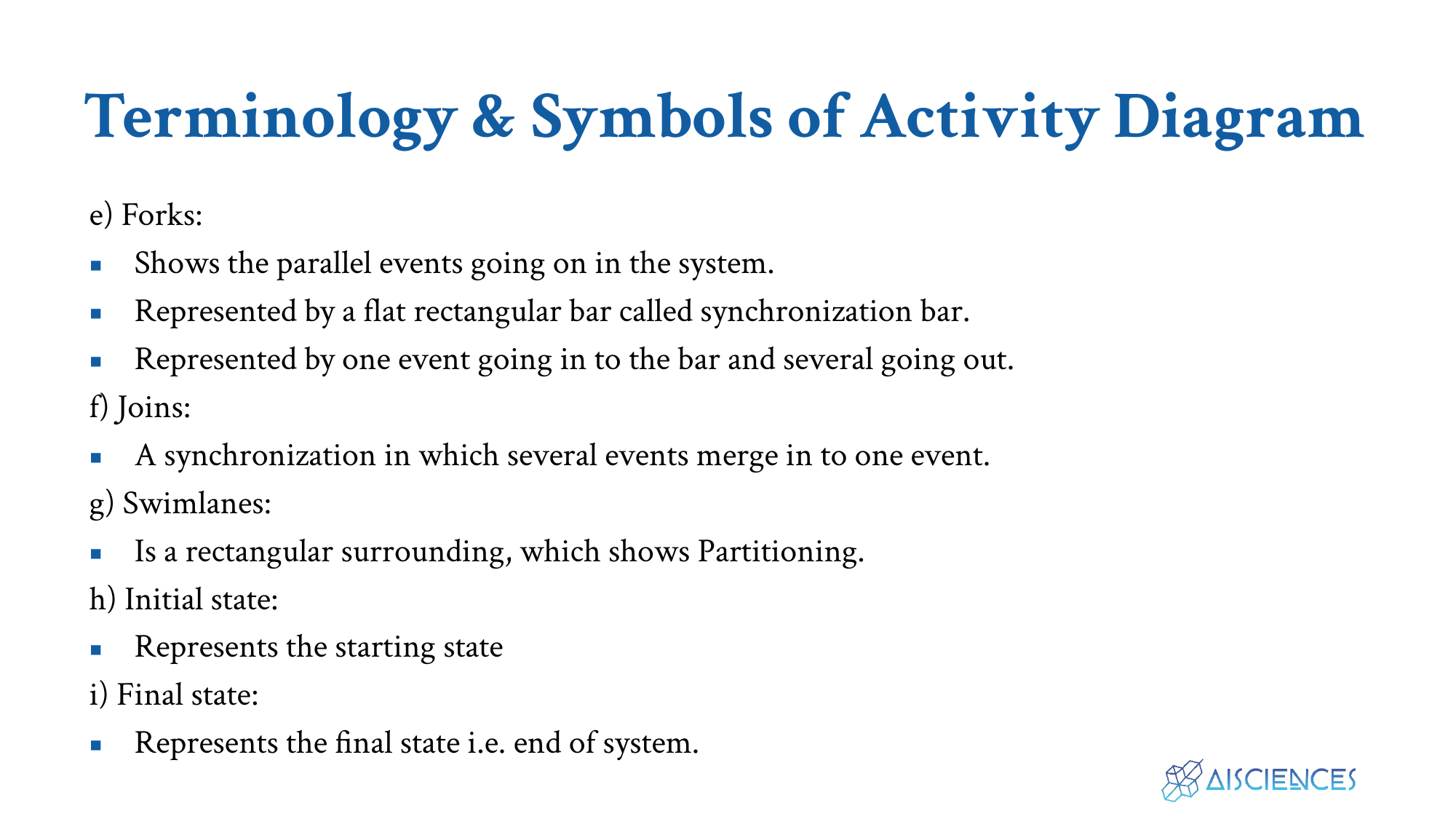

# Terminology & Symbols of Activity Diagram
e) Forks:
Shows the parallel events going on in the system.
Represented by a flat rectangular bar called synchronization bar.
Represented by one event going in to the bar and several going out.
f) Joins:
A synchronization in which several events merge in to one event.
g) Swimlanes:
Is a rectangular surrounding, which shows Partitioning.
h) Initial state:
Represents the starting state
i) Final state:
Represents the final state i.e. end of system.